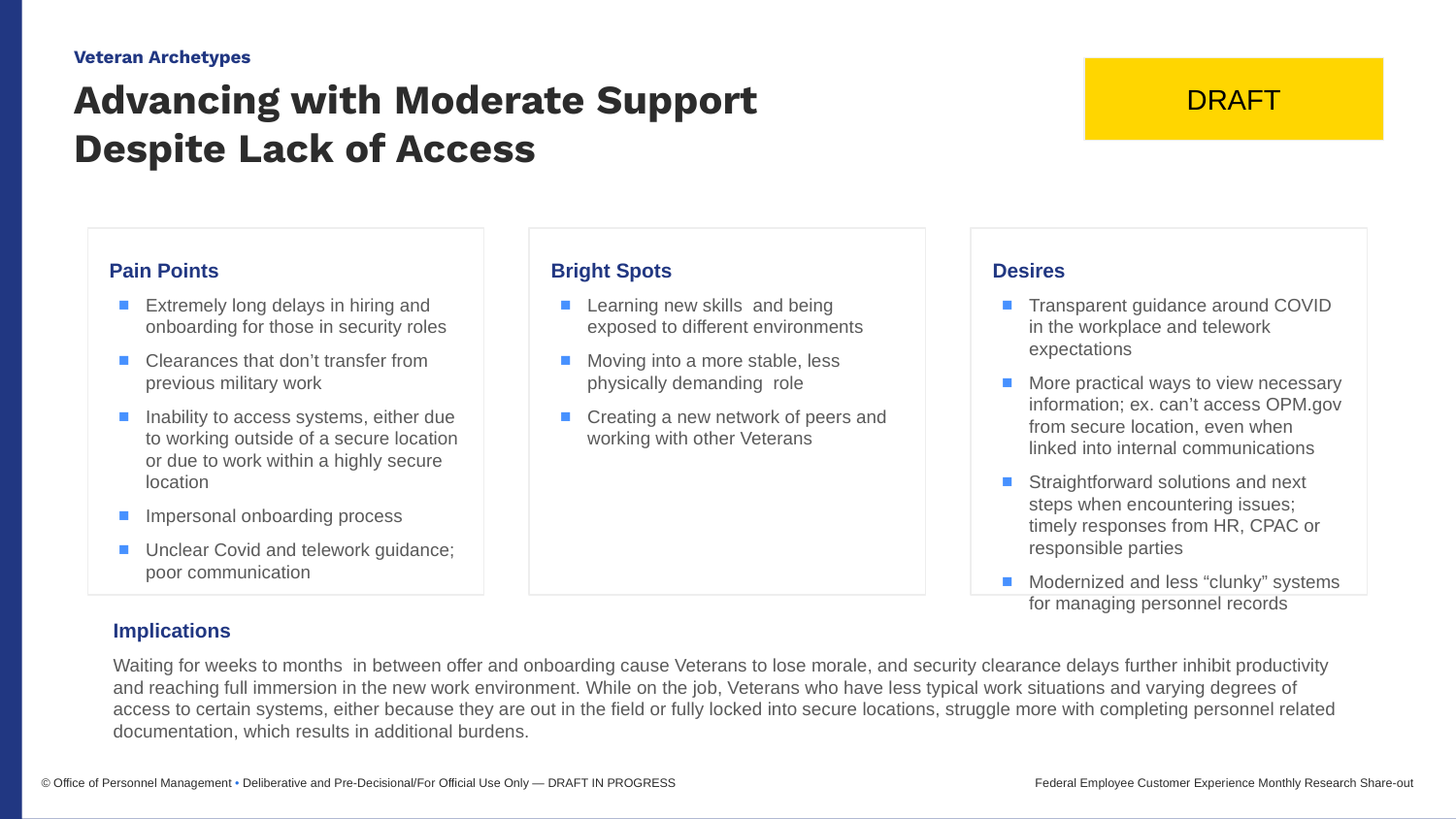

Veteran Archetypes
DRAFT
Advancing with Moderate Support Despite Lack of Access
Pain Points
Extremely long delays in hiring and onboarding for those in security roles
Clearances that don’t transfer from previous military work
Inability to access systems, either due to working outside of a secure location or due to work within a highly secure location
Impersonal onboarding process
Unclear Covid and telework guidance; poor communication
Bright Spots
Learning new skills  and being exposed to different environments
Moving into a more stable, less physically demanding  role
Creating a new network of peers and working with other Veterans

Desires
Transparent guidance around COVID in the workplace and telework expectations
More practical ways to view necessary information; ex. can’t access OPM.gov from secure location, even when linked into internal communications
Straightforward solutions and next steps when encountering issues; timely responses from HR, CPAC or responsible parties
Modernized and less “clunky” systems for managing personnel records
Implications
Waiting for weeks to months  in between offer and onboarding cause Veterans to lose morale, and security clearance delays further inhibit productivity and reaching full immersion in the new work environment. While on the job, Veterans who have less typical work situations and varying degrees of access to certain systems, either because they are out in the field or fully locked into secure locations, struggle more with completing personnel related documentation, which results in additional burdens.